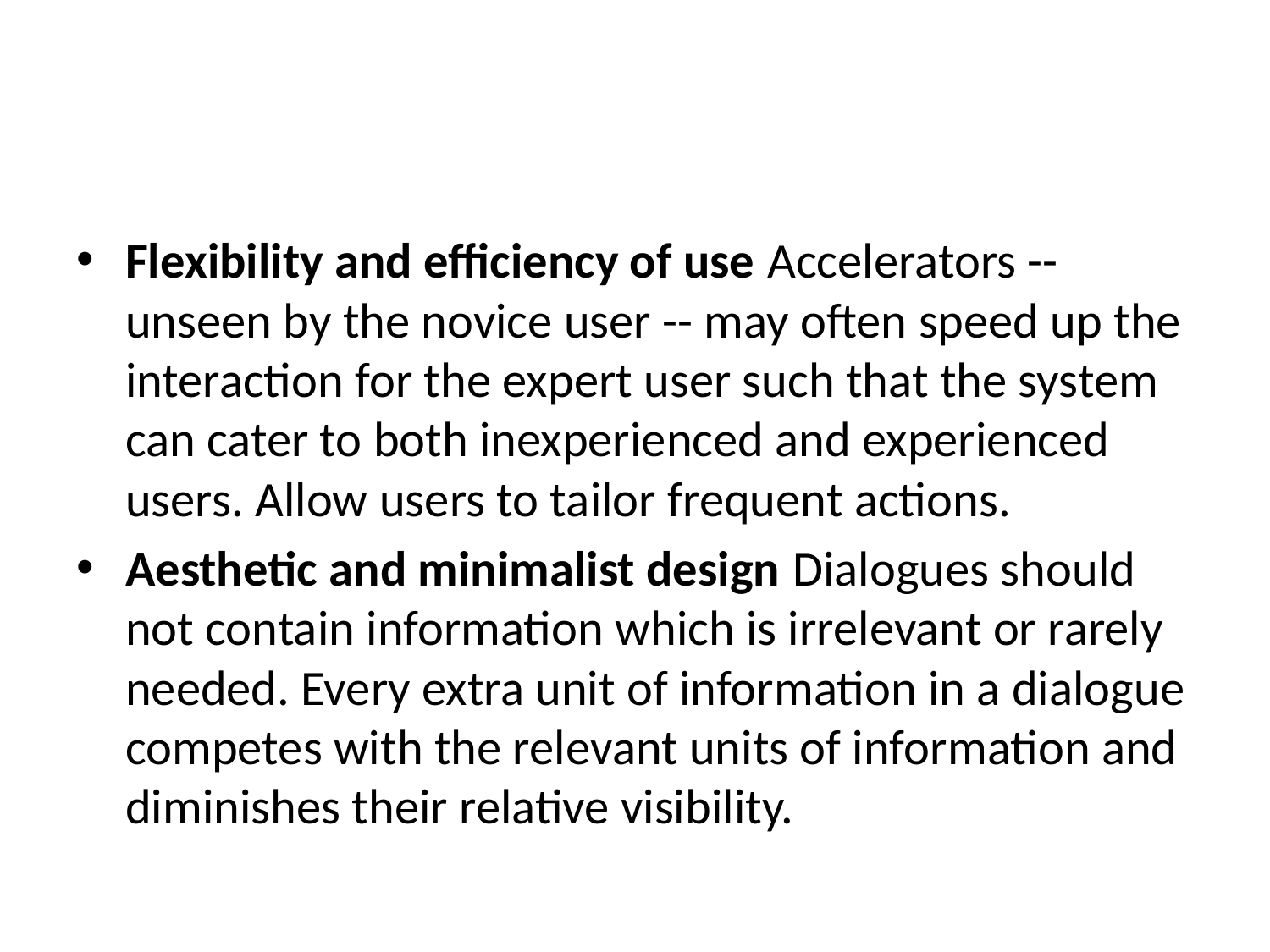

#
Flexibility and efficiency of use Accelerators -- unseen by the novice user -- may often speed up the interaction for the expert user such that the system can cater to both inexperienced and experienced users. Allow users to tailor frequent actions.
Aesthetic and minimalist design Dialogues should not contain information which is irrelevant or rarely needed. Every extra unit of information in a dialogue competes with the relevant units of information and diminishes their relative visibility.